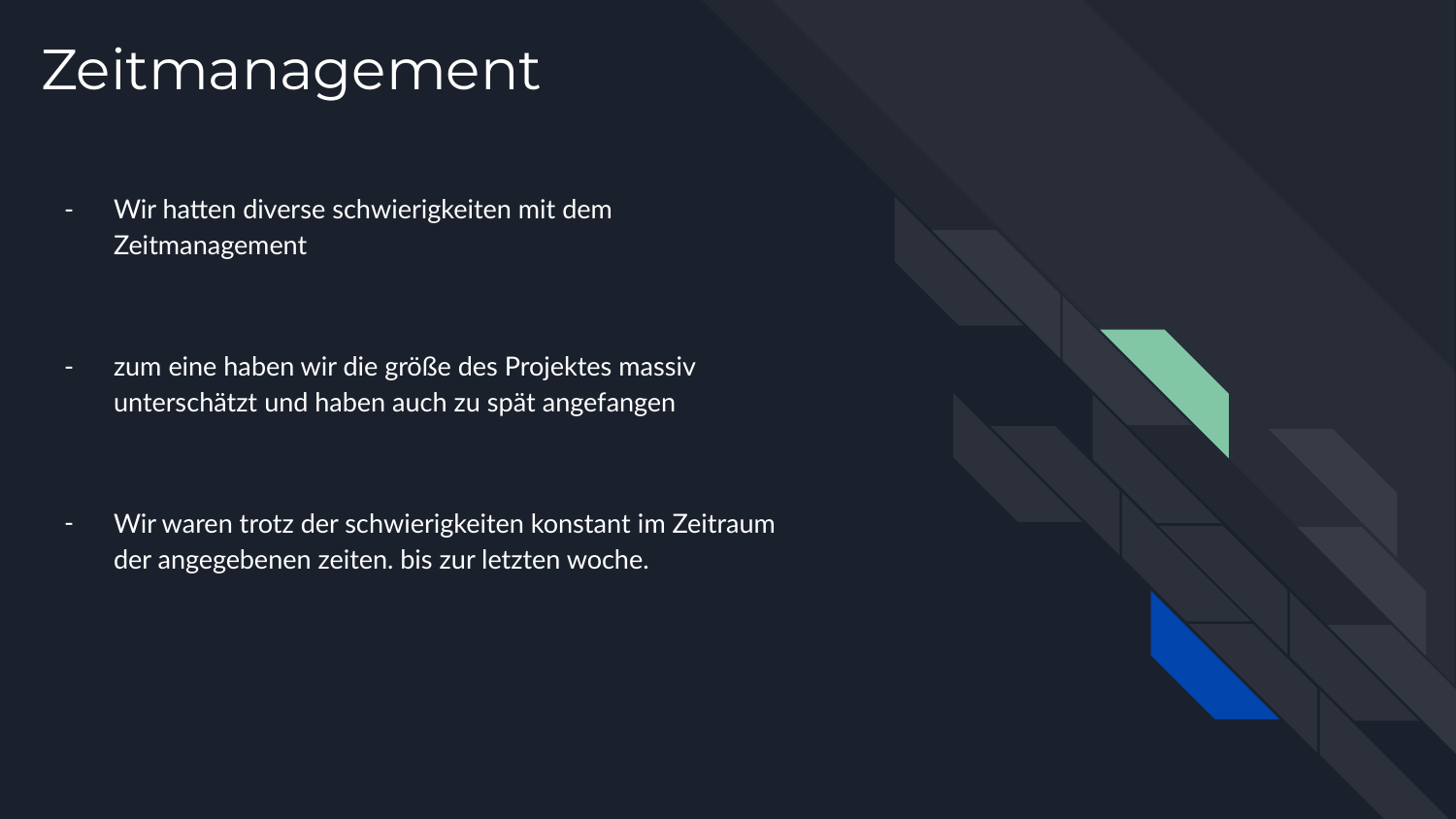

# Zeitmanagement

Wir hatten diverse schwierigkeiten mit dem Zeitmanagement

zum eine haben wir die größe des Projektes massiv unterschätzt und haben auch zu spät angefangen

Wir waren trotz der schwierigkeiten konstant im Zeitraum der angegebenen zeiten. bis zur letzten woche.